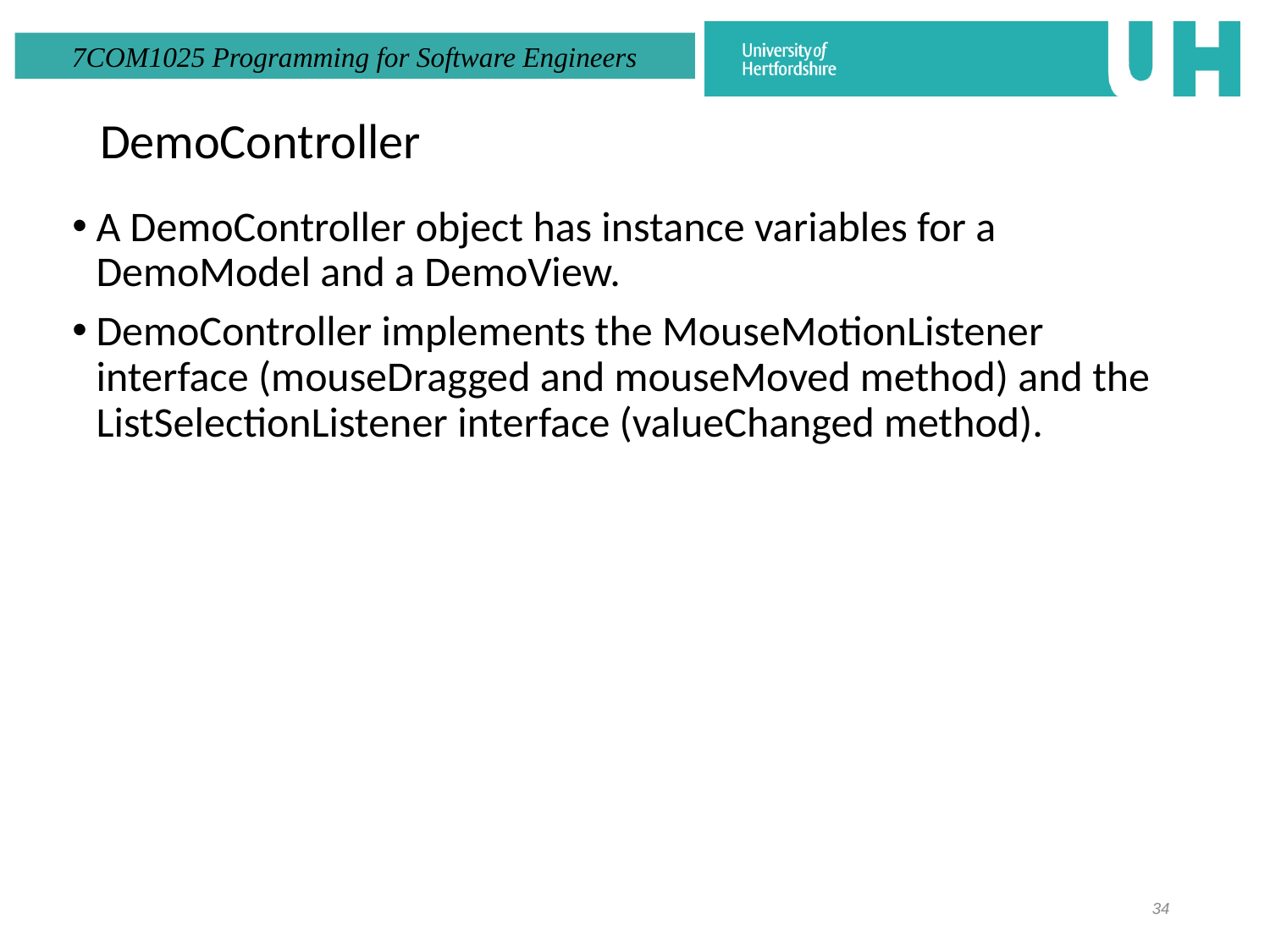

# DemoController
A DemoController object has instance variables for a DemoModel and a DemoView.
DemoController implements the MouseMotionListener interface (mouseDragged and mouseMoved method) and the ListSelectionListener interface (valueChanged method).
34